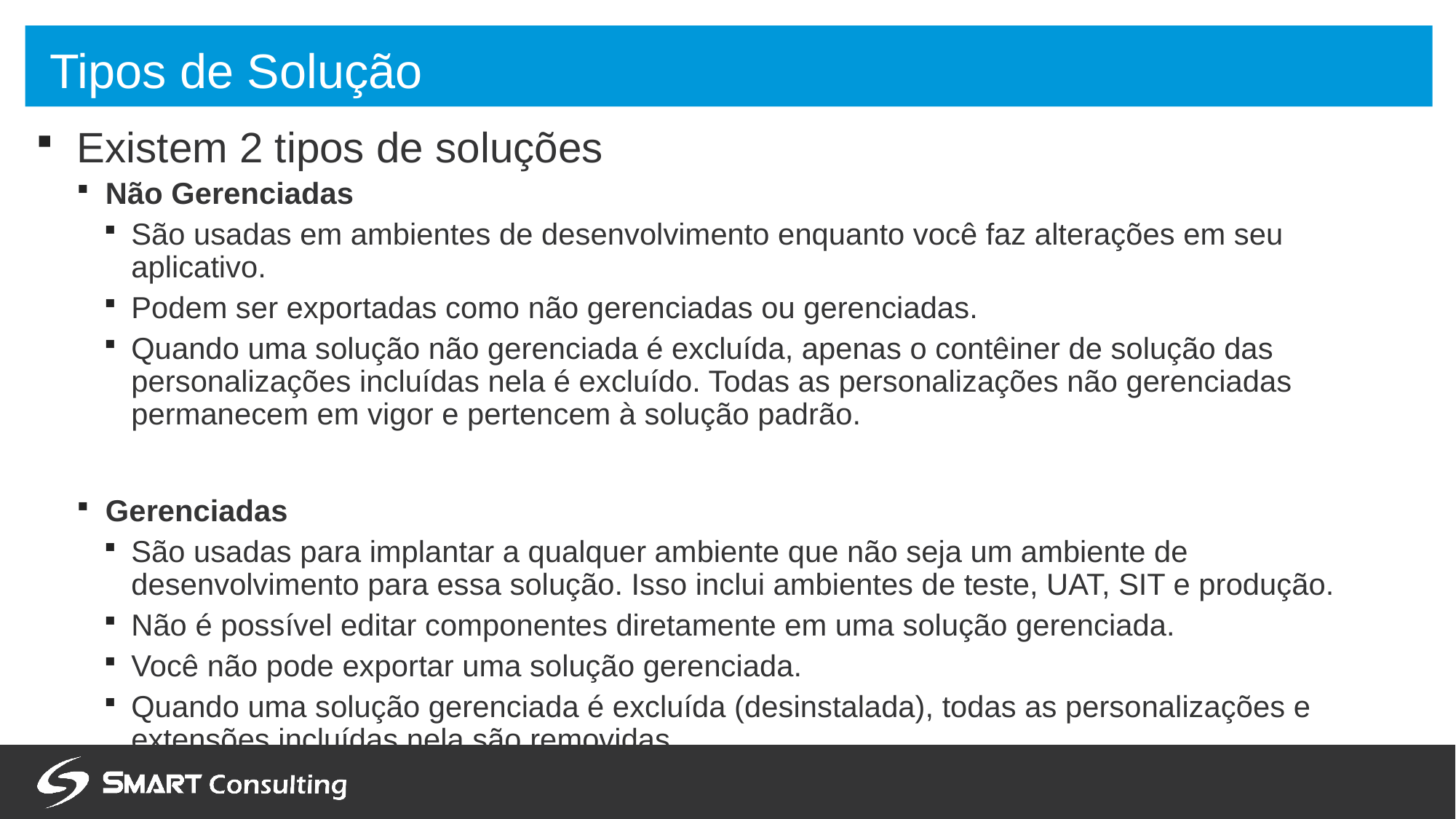

# Tipos de Solução
Existem 2 tipos de soluções
Não Gerenciadas
São usadas em ambientes de desenvolvimento enquanto você faz alterações em seu aplicativo.
Podem ser exportadas como não gerenciadas ou gerenciadas.
Quando uma solução não gerenciada é excluída, apenas o contêiner de solução das personalizações incluídas nela é excluído. Todas as personalizações não gerenciadas permanecem em vigor e pertencem à solução padrão.

Gerenciadas
São usadas para implantar a qualquer ambiente que não seja um ambiente de desenvolvimento para essa solução. Isso inclui ambientes de teste, UAT, SIT e produção.
Não é possível editar componentes diretamente em uma solução gerenciada.
Você não pode exportar uma solução gerenciada.
Quando uma solução gerenciada é excluída (desinstalada), todas as personalizações e extensões incluídas nela são removidas.